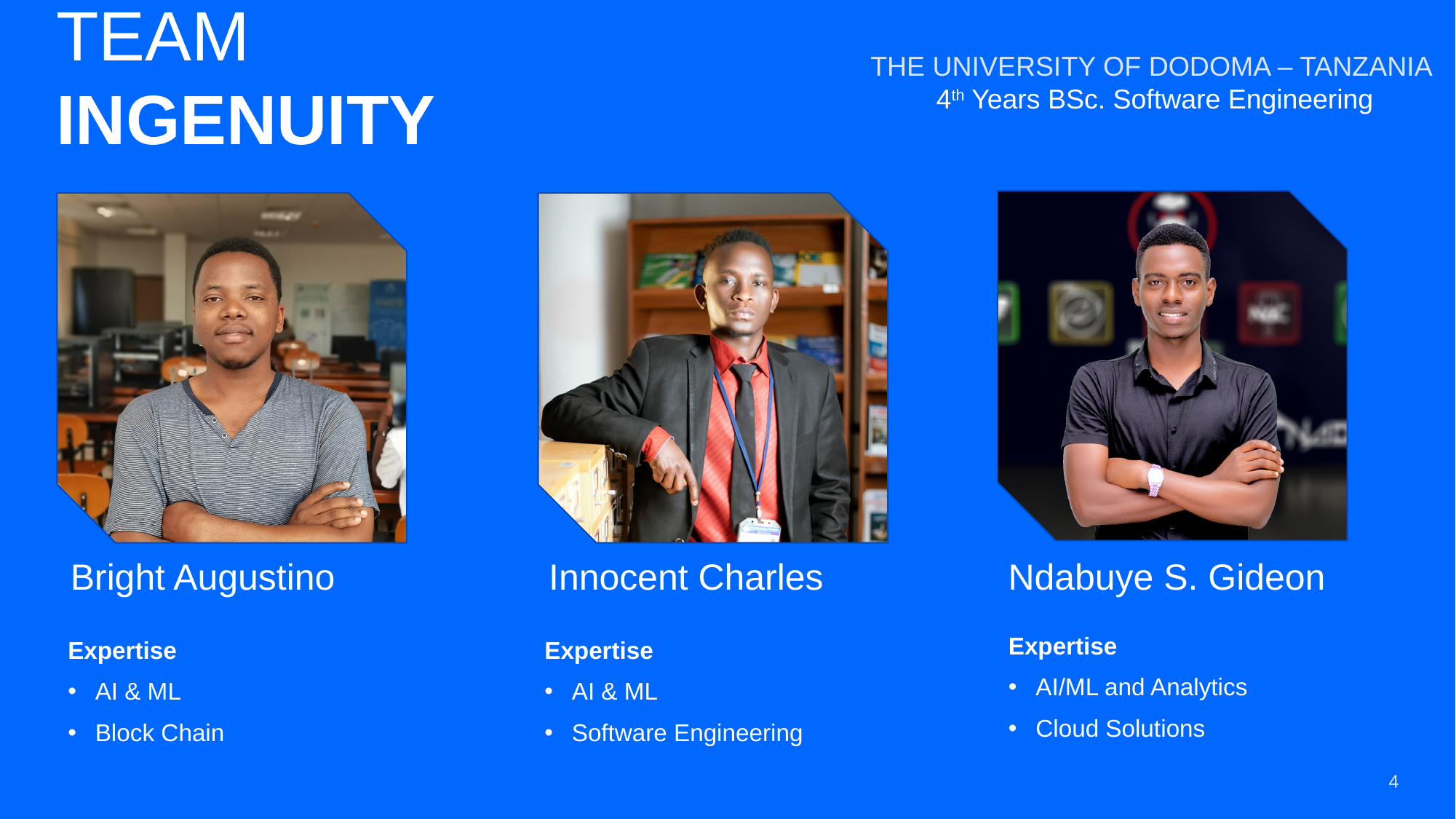

# TEAM INGENUITY
THE UNIVERSITY OF DODOMA – TANZANIA
4th Years BSc. Software Engineering

Bright Augustino
Innocent Charles
Ndabuye S. Gideon
Expertise
AI/ML and Analytics
Cloud Solutions
Expertise
AI & ML
Block Chain
Expertise
AI & ML
Software Engineering

4